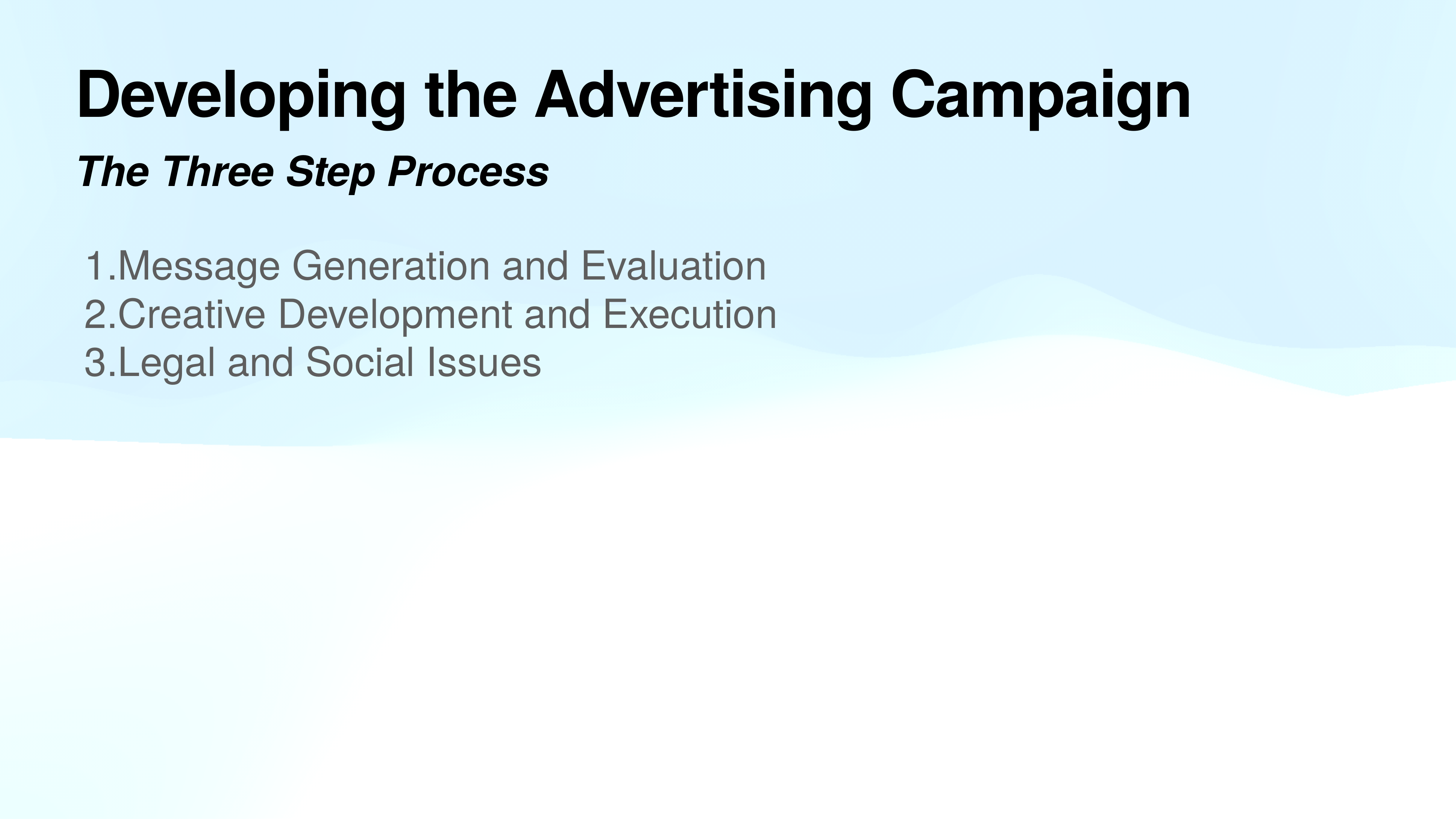

# Developing the Advertising Campaign
The Three Step Process
Message Generation and Evaluation
Creative Development and Execution
Legal and Social Issues